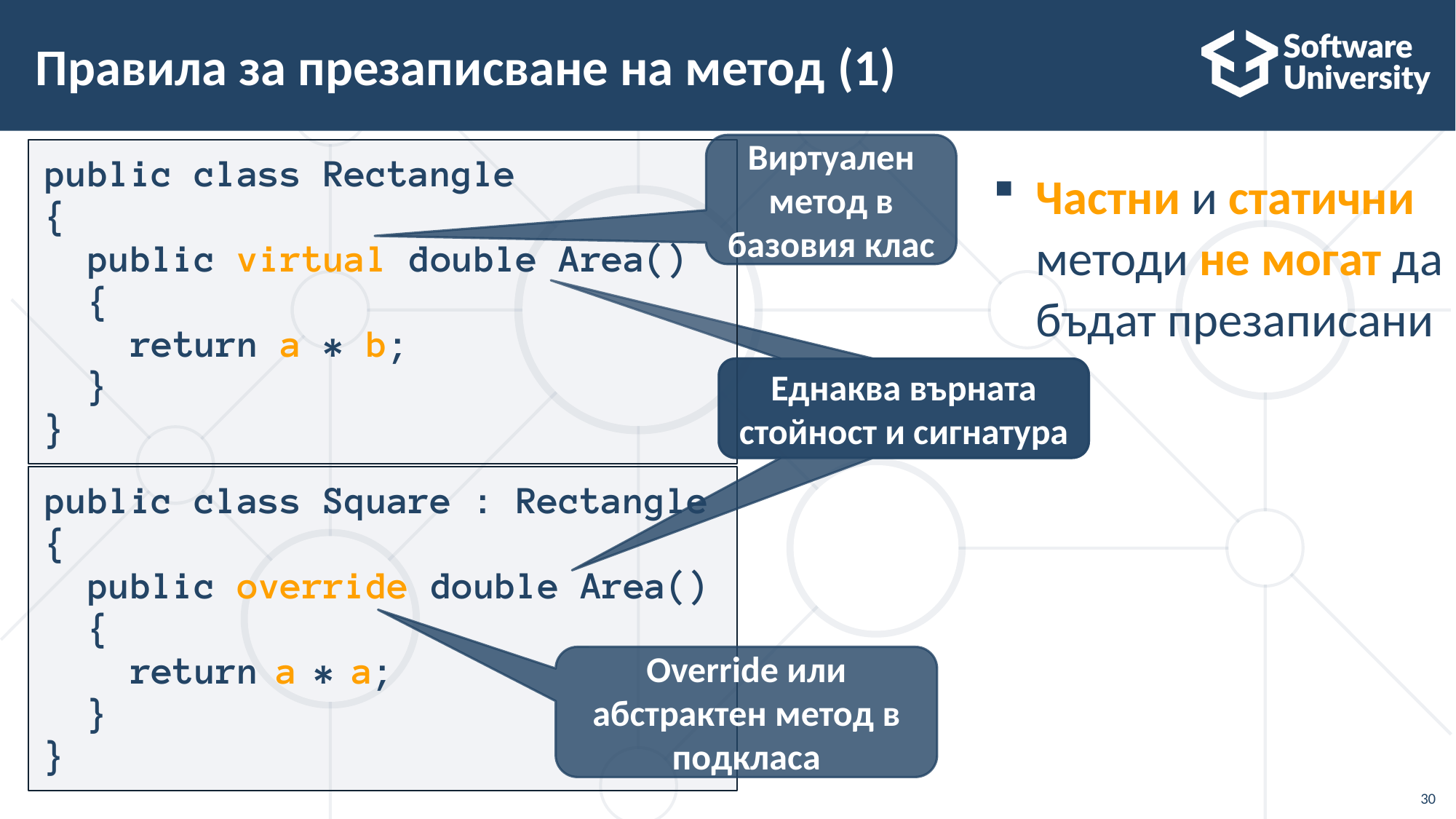

# Правила за презаписване на метод (1)
Виртуален метод в базовия клас
public class Rectangle
{
  public virtual double Area()
  {
    return a * b;
  }
}
Частни и статични методи не могат да бъдат презаписани
Еднаква върната стойност и сигнатура

public class Square : Rectangle
{
  public override double Area()
  {
    return a * a;
  }
}
Override или абстрактен метод в подкласа
30